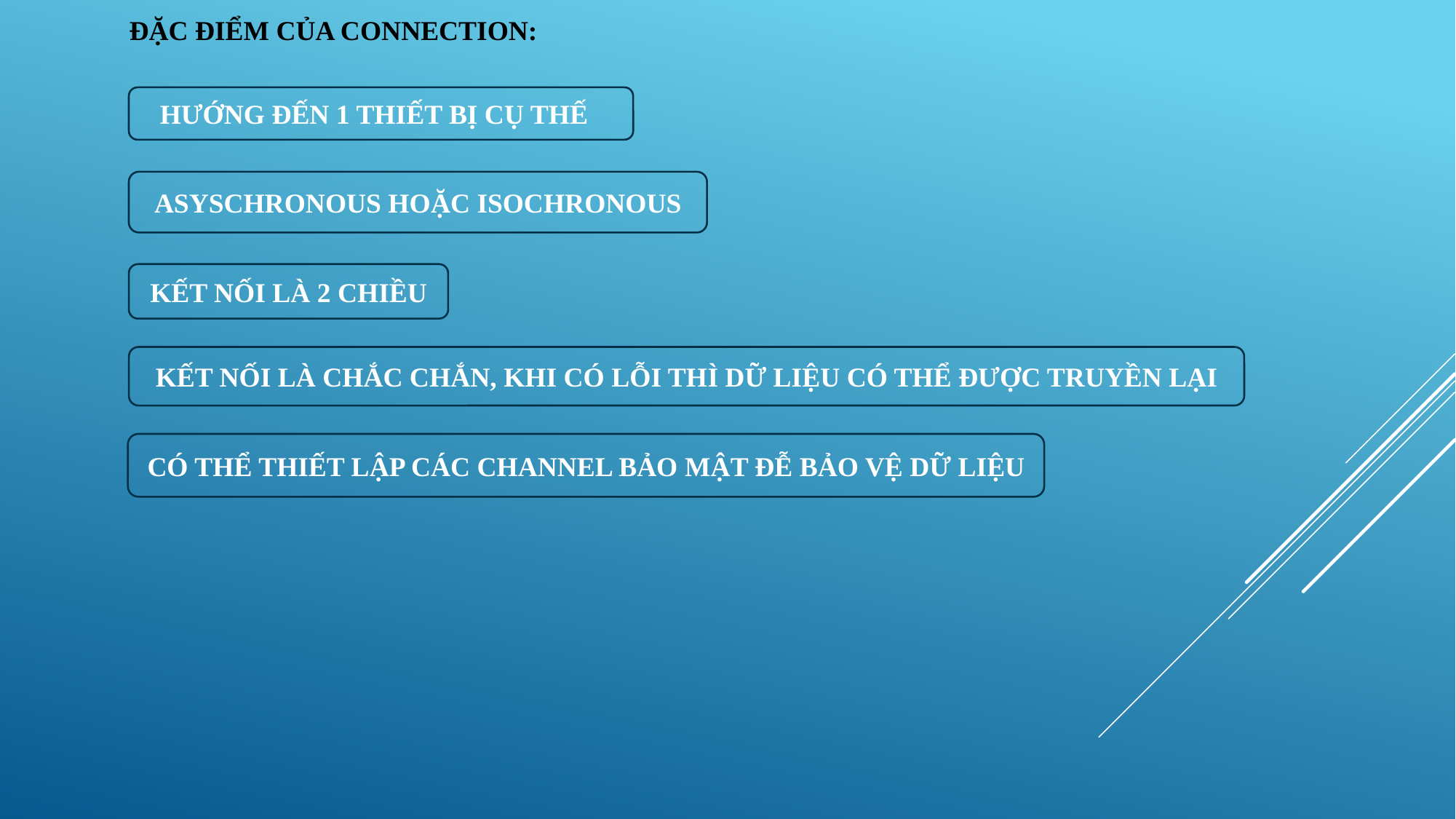

ĐẶC ĐIỂM CỦA CONNECTION:
HƯỚNG ĐẾN 1 THIẾT BỊ CỤ THẾ
ASYSCHRONOUS HOẶC ISOCHRONOUS
KẾT NỐI LÀ 2 CHIỀU
KẾT NỐI LÀ CHẮC CHẮN, KHI CÓ LỖI THÌ DỮ LIỆU CÓ THỂ ĐƯỢC TRUYỀN LẠI
CÓ THỂ THIẾT LẬP CÁC CHANNEL BẢO MẬT ĐỄ BẢO VỆ DỮ LIỆU